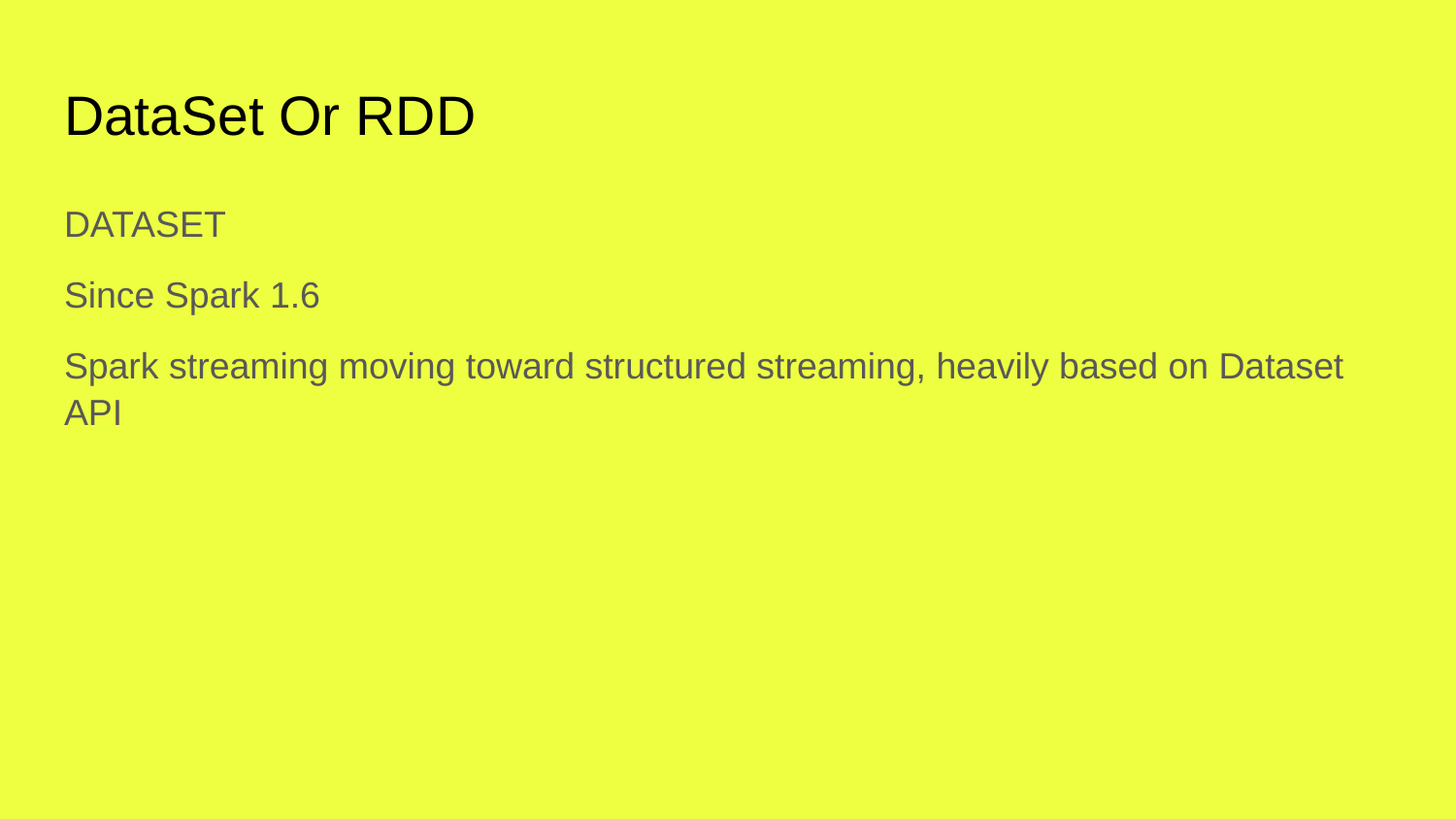

# DataSet Or RDD
DATASET
Since Spark 1.6
Spark streaming moving toward structured streaming, heavily based on Dataset API